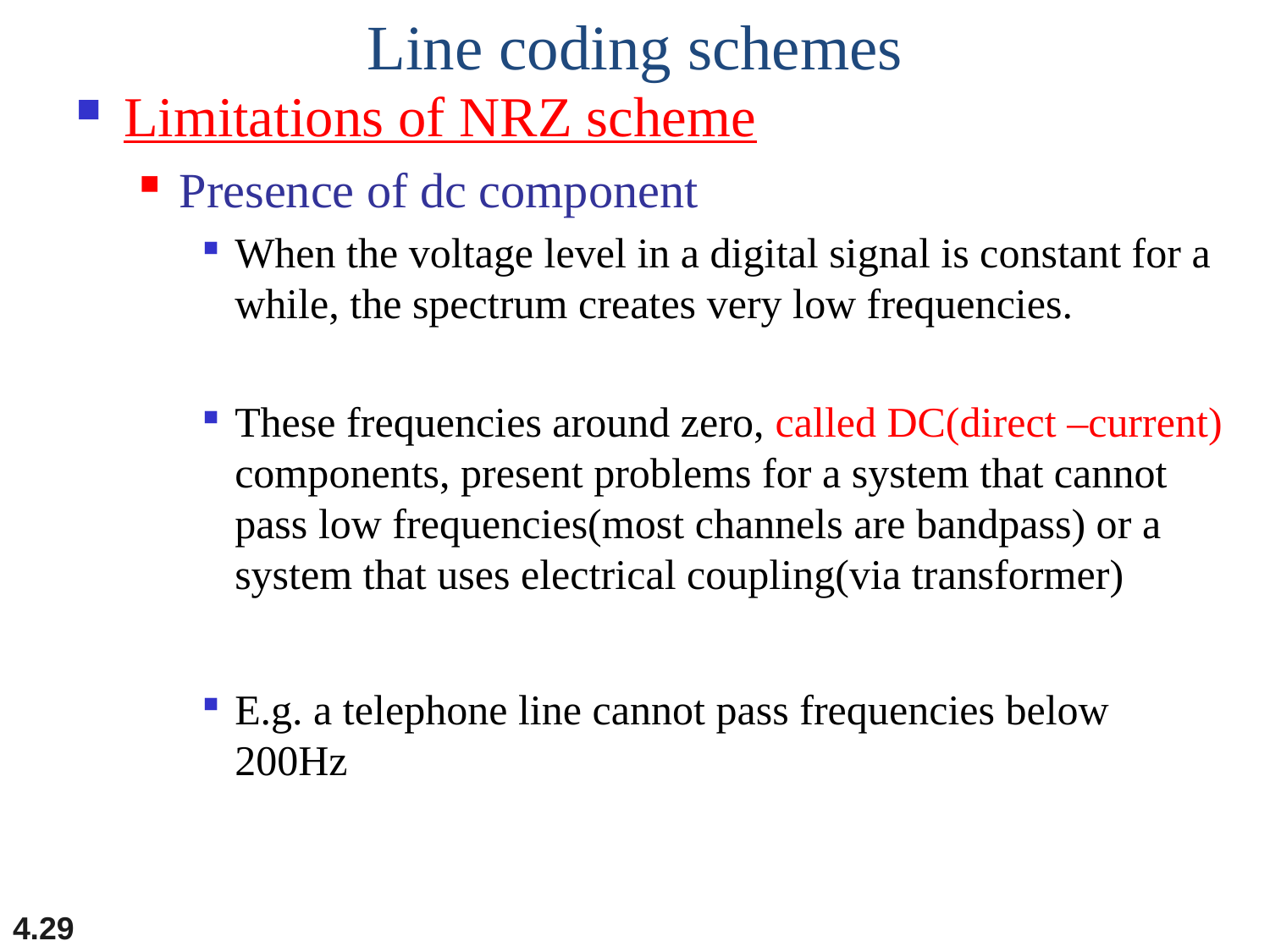

# Line coding schemes
Limitations of NRZ scheme
Presence of dc component
When the voltage level in a digital signal is constant for a while, the spectrum creates very low frequencies.

These frequencies around zero, called DC(direct –current) components, present problems for a system that cannot pass low frequencies(most channels are bandpass) or a system that uses electrical coupling(via transformer)

E.g. a telephone line cannot pass frequencies below 200Hz

4.29